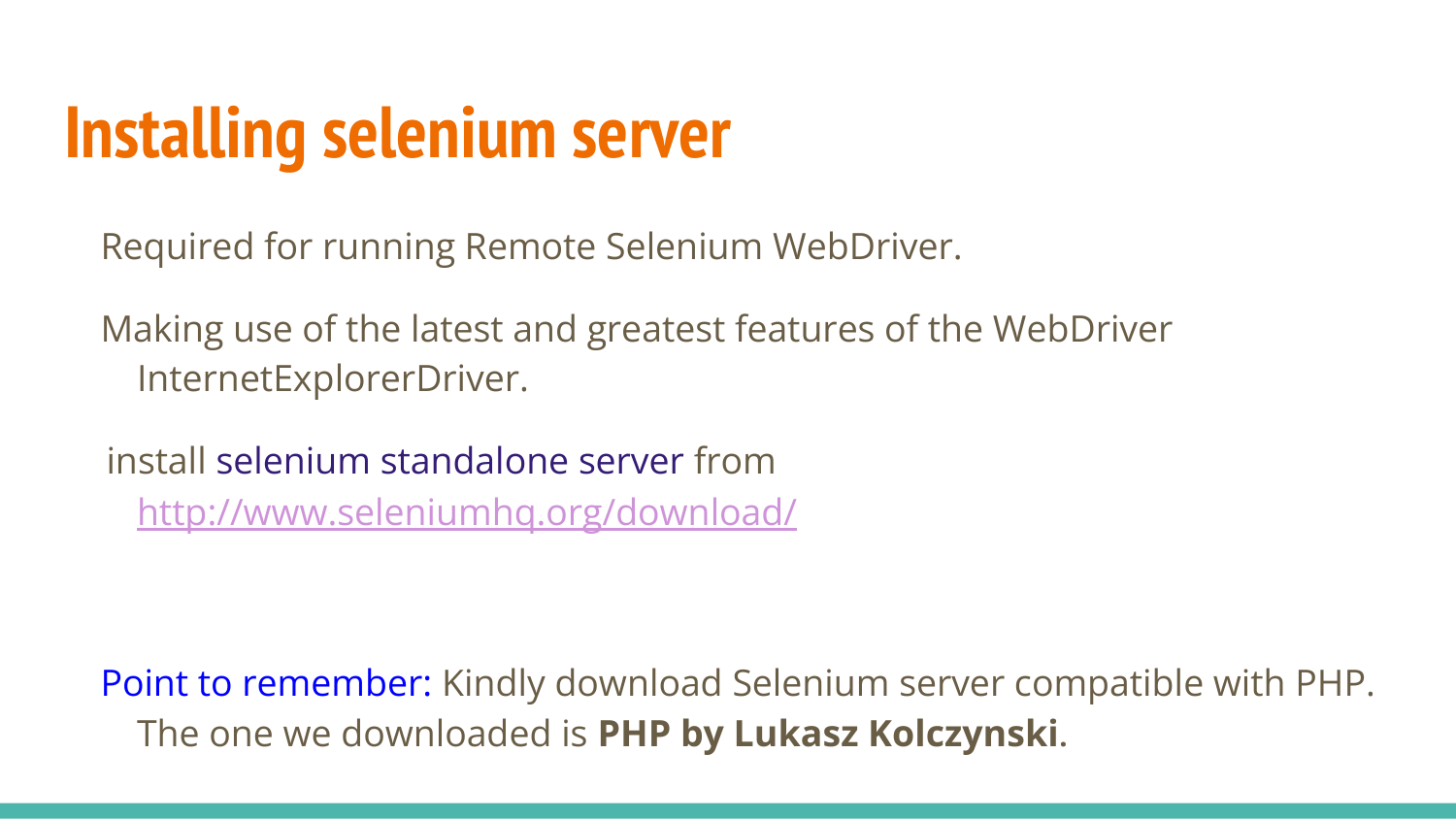

# Installing selenium server
Required for running Remote Selenium WebDriver.
Making use of the latest and greatest features of the WebDriver InternetExplorerDriver.
 install selenium standalone server from http://www.seleniumhq.org/download/

Point to remember: Kindly download Selenium server compatible with PHP. The one we downloaded is PHP by Lukasz Kolczynski.